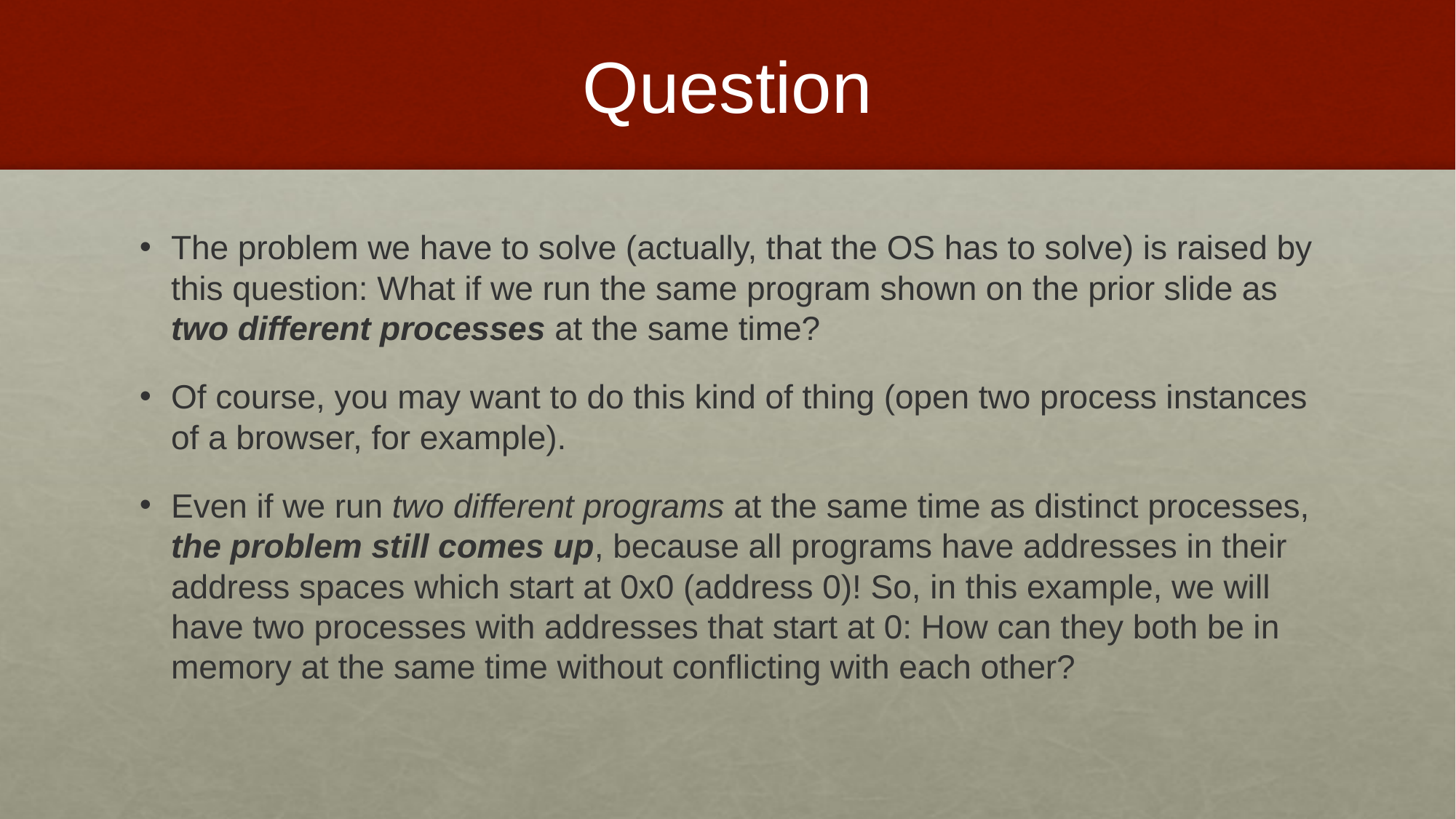

# Question
The problem we have to solve (actually, that the OS has to solve) is raised by this question: What if we run the same program shown on the prior slide as two different processes at the same time?
Of course, you may want to do this kind of thing (open two process instances of a browser, for example).
Even if we run two different programs at the same time as distinct processes, the problem still comes up, because all programs have addresses in their address spaces which start at 0x0 (address 0)! So, in this example, we will have two processes with addresses that start at 0: How can they both be in memory at the same time without conflicting with each other?